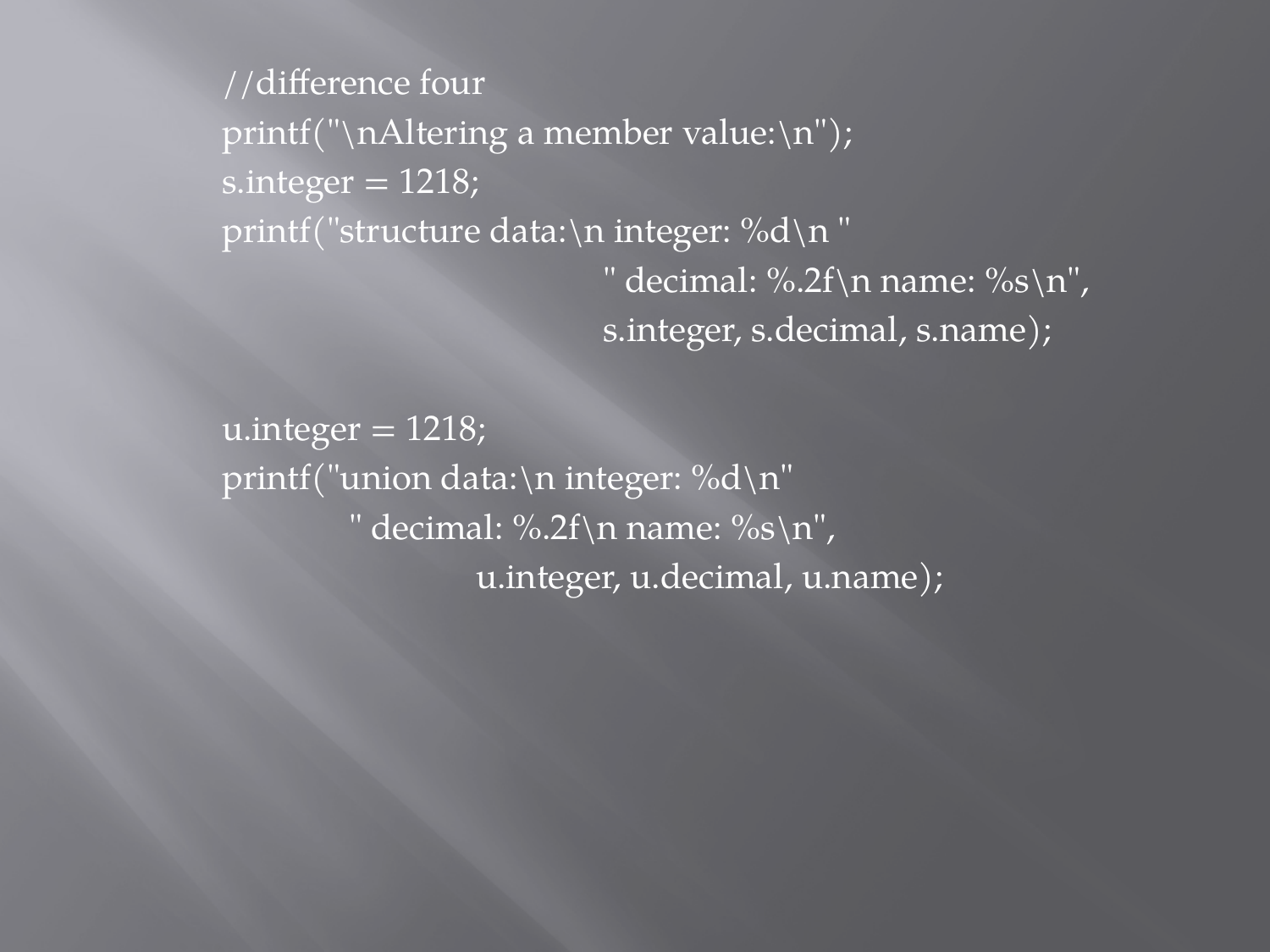

//difference four
	printf("\nAltering a member value:\n");
	s.integer = 1218;
	printf("structure data:\n integer: %d\n "
				" decimal: %.2f\n name: %s\n",
				s.integer, s.decimal, s.name);

	u.integer = 1218;
	printf("union data:\n integer: %d\n"
		" decimal: %.2f\n name: %s\n",
			u.integer, u.decimal, u.name);